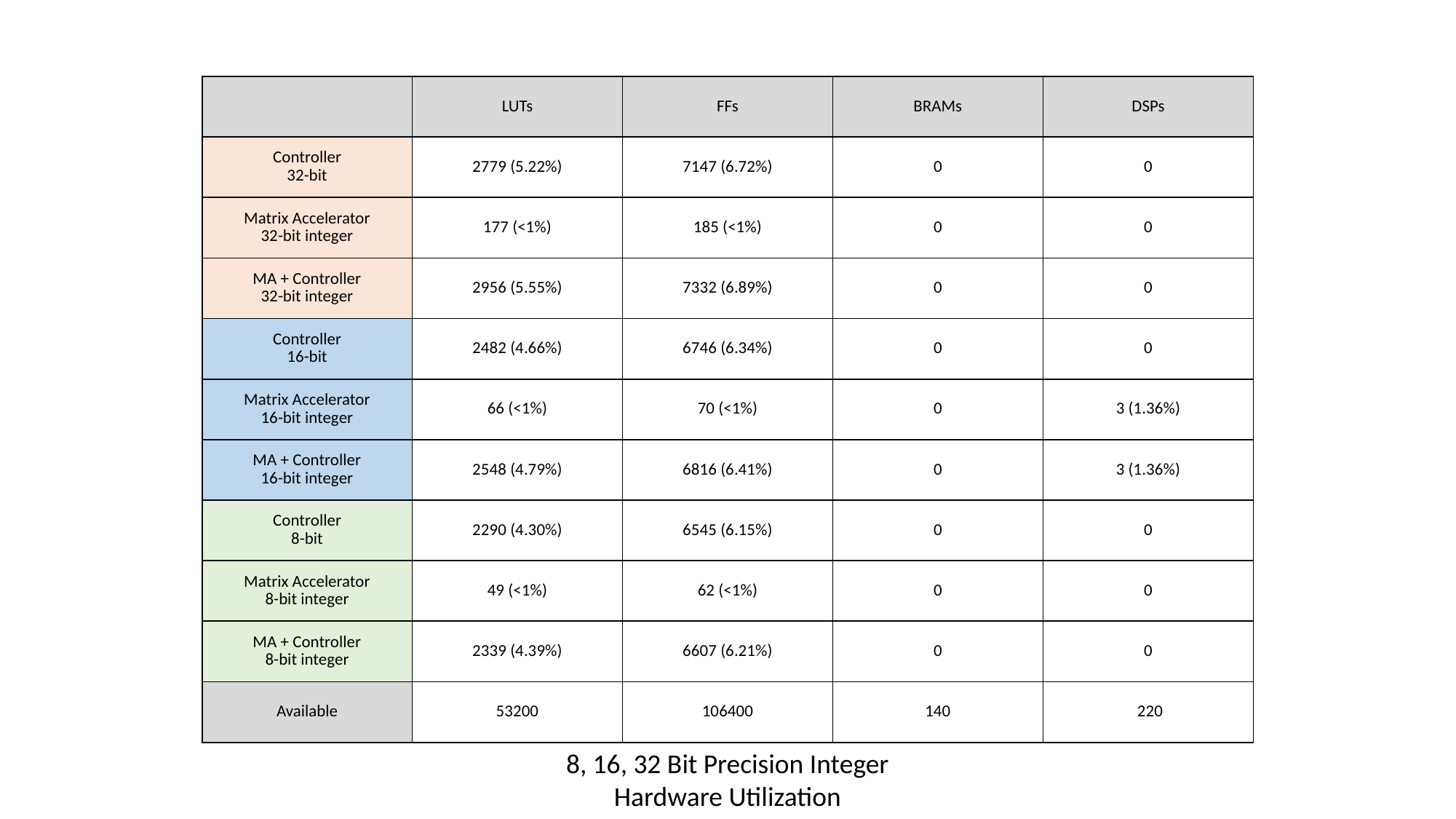

|  | LUTs | FFs | BRAMs | DSPs |
| --- | --- | --- | --- | --- |
| Controller 32-bit | 2779 (5.22%) | 7147 (6.72%) | 0 | 0 |
| Matrix Accelerator 32-bit integer | 177 (<1%) | 185 (<1%) | 0 | 0 |
| MA + Controller 32-bit integer | 2956 (5.55%) | 7332 (6.89%) | 0 | 0 |
| Controller 16-bit | 2482 (4.66%) | 6746 (6.34%) | 0 | 0 |
| Matrix Accelerator 16-bit integer | 66 (<1%) | 70 (<1%) | 0 | 3 (1.36%) |
| MA + Controller 16-bit integer | 2548 (4.79%) | 6816 (6.41%) | 0 | 3 (1.36%) |
| Controller 8-bit | 2290 (4.30%) | 6545 (6.15%) | 0 | 0 |
| Matrix Accelerator 8-bit integer | 49 (<1%) | 62 (<1%) | 0 | 0 |
| MA + Controller 8-bit integer | 2339 (4.39%) | 6607 (6.21%) | 0 | 0 |
| Available | 53200 | 106400 | 140 | 220 |
8, 16, 32 Bit Precision Integer
Hardware Utilization